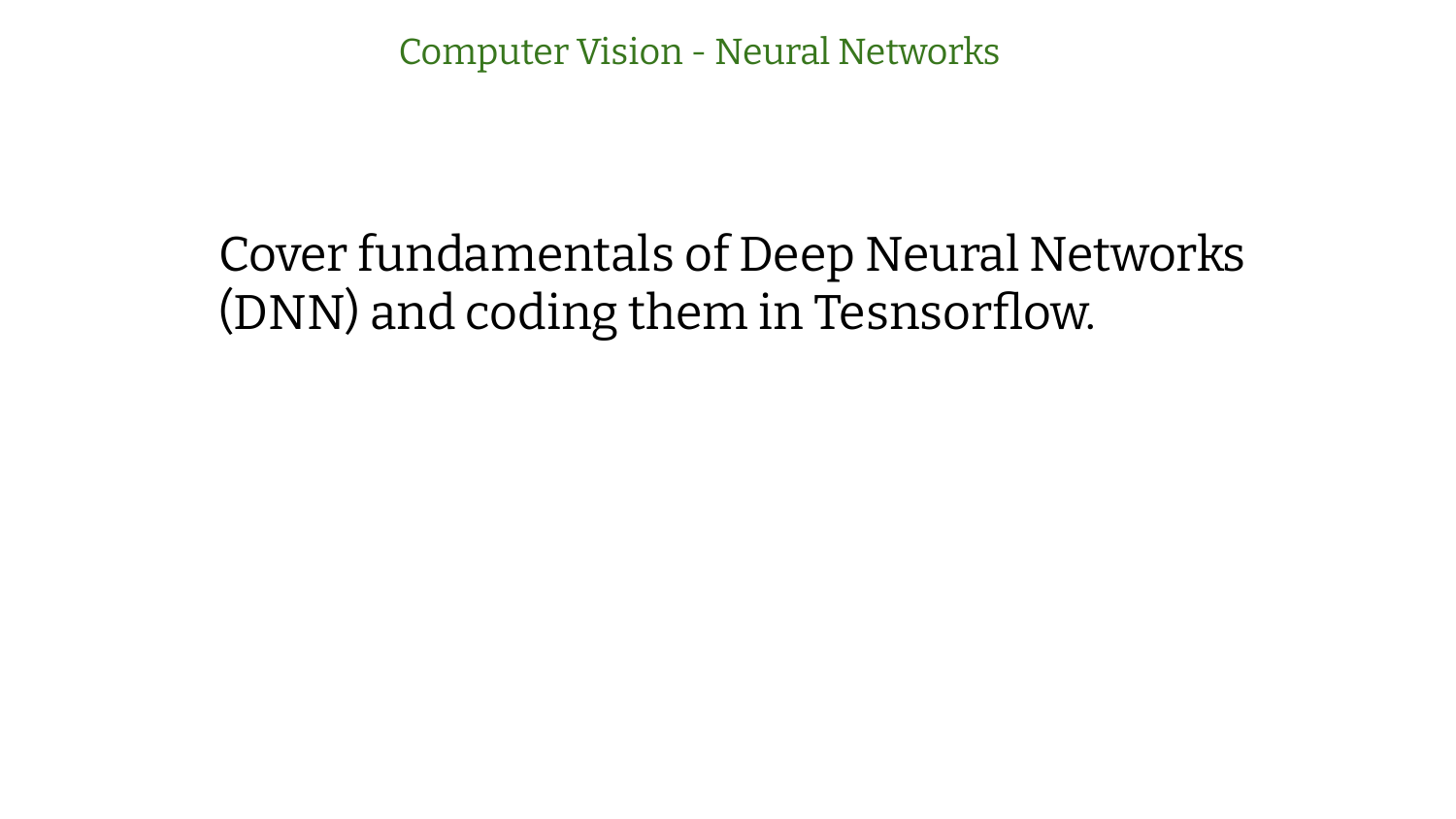

Computer Vision - Neural Networks
Cover fundamentals of Deep Neural Networks (DNN) and coding them in Tesnsorflow.